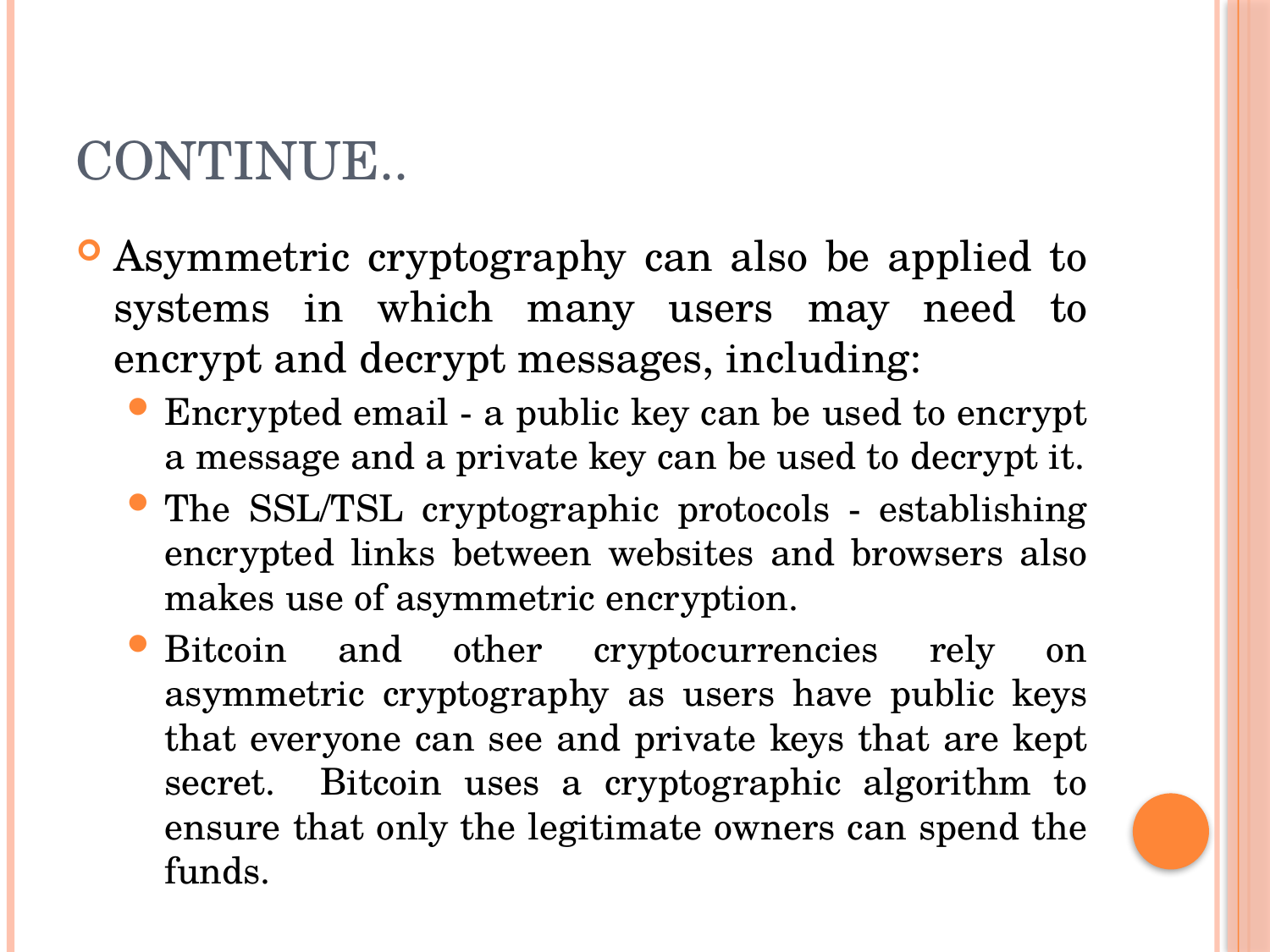

# Continue..
Asymmetric cryptography can also be applied to systems in which many users may need to encrypt and decrypt messages, including:
Encrypted email - a public key can be used to encrypt a message and a private key can be used to decrypt it.
The SSL/TSL cryptographic protocols - establishing encrypted links between websites and browsers also makes use of asymmetric encryption.
Bitcoin and other cryptocurrencies rely on asymmetric cryptography as users have public keys that everyone can see and private keys that are kept secret.  Bitcoin uses a cryptographic algorithm to ensure that only the legitimate owners can spend the funds.